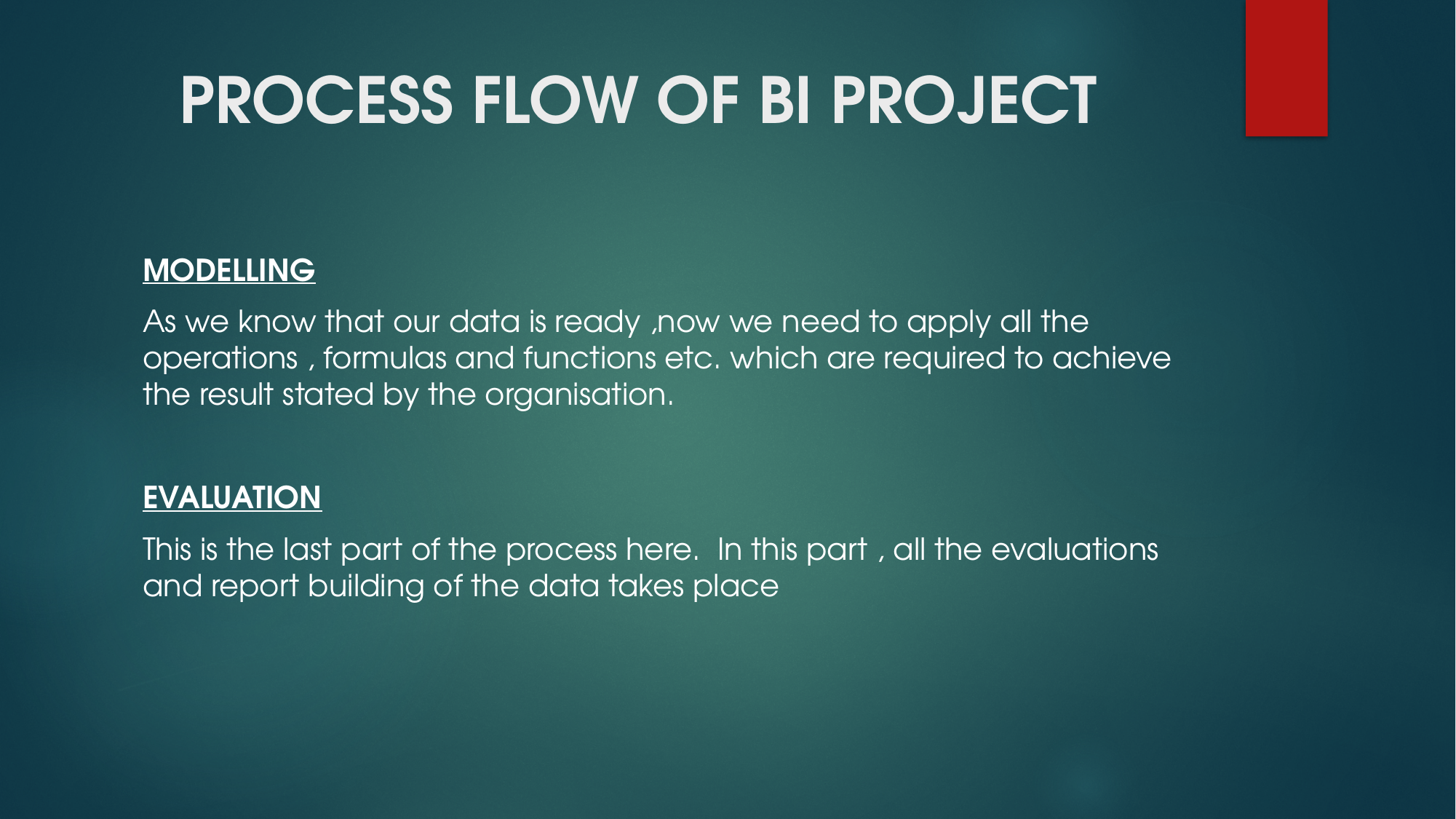

# PROCESS FLOW OF BI PROJECT
MODELLING
As we know that our data is ready ,now we need to apply all the operations , formulas and functions etc. which are required to achieve the result stated by the organisation.

EVALUATION
This is the last part of the process here.  In this part , all the evaluations and report building of the data takes place